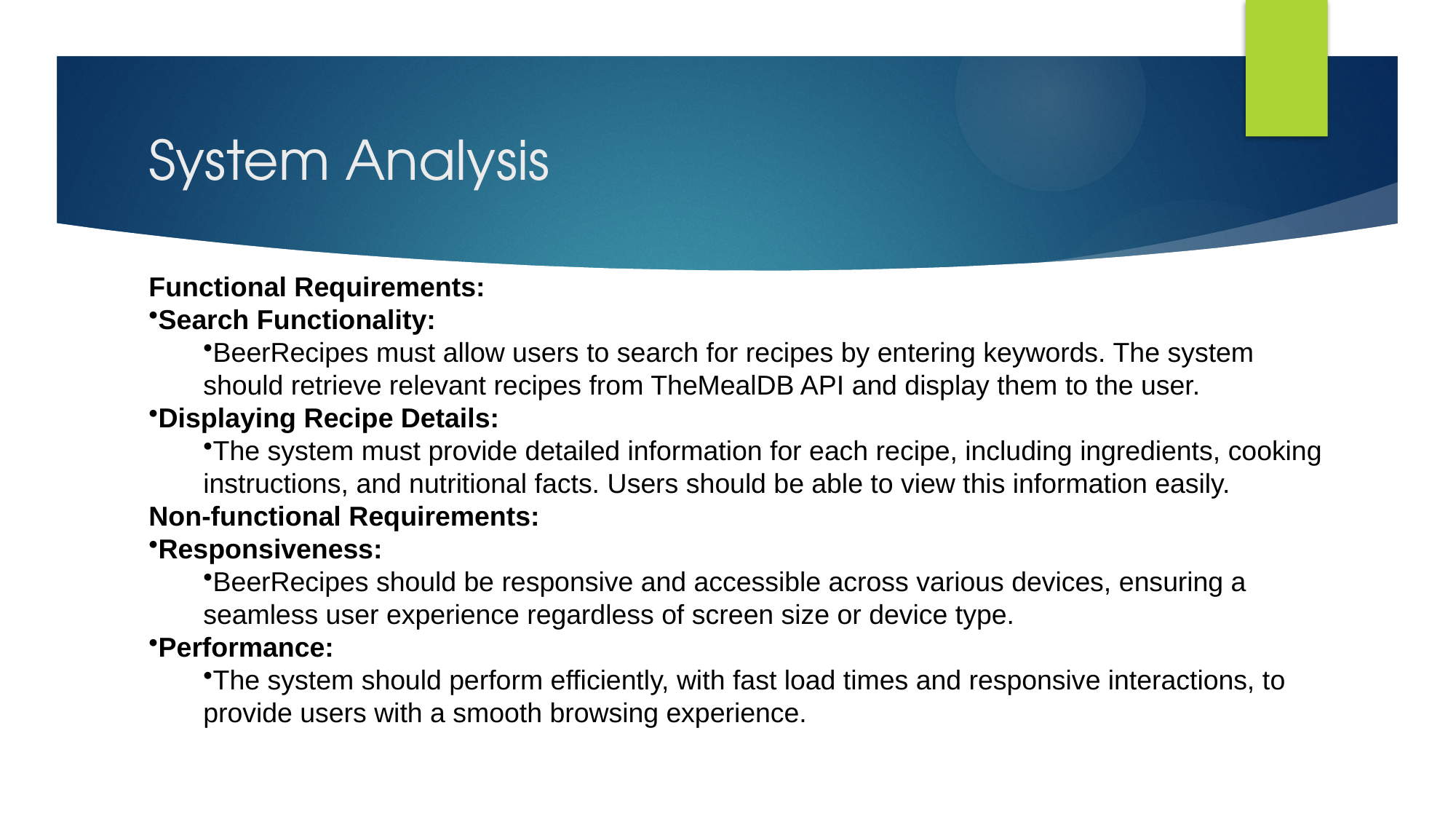

# System Analysis
Functional Requirements:
Search Functionality:
BeerRecipes must allow users to search for recipes by entering keywords. The system should retrieve relevant recipes from TheMealDB API and display them to the user.
Displaying Recipe Details:
The system must provide detailed information for each recipe, including ingredients, cooking instructions, and nutritional facts. Users should be able to view this information easily.
Non-functional Requirements:
Responsiveness:
BeerRecipes should be responsive and accessible across various devices, ensuring a seamless user experience regardless of screen size or device type.
Performance:
The system should perform efficiently, with fast load times and responsive interactions, to provide users with a smooth browsing experience.